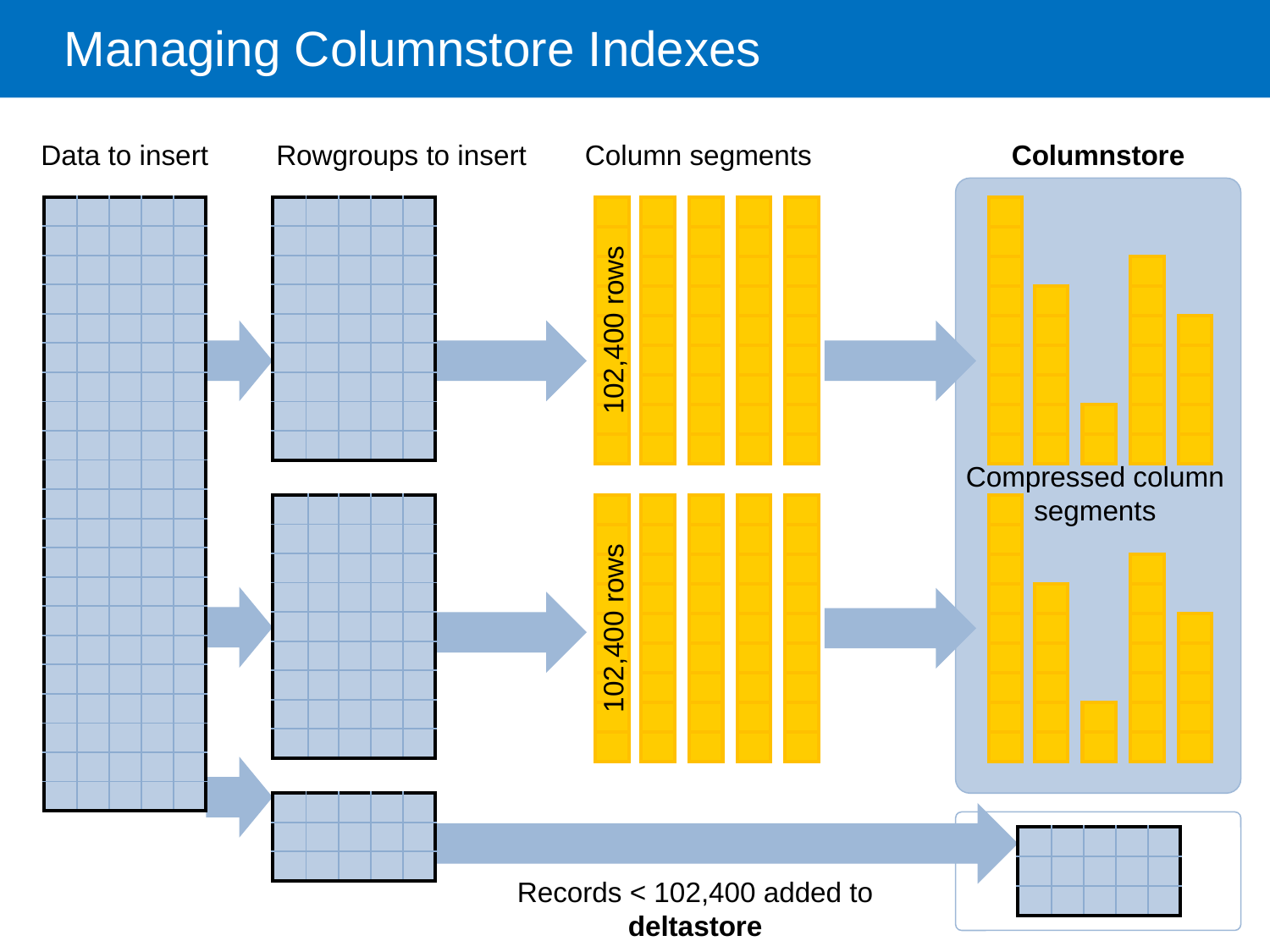

# Managing Columnstore Indexes
Data to insert
Rowgroups to insert
Column segments
Columnstore

|  |  |  |  |  |
| --- | --- | --- | --- | --- |
|  |  |  |  |  |
|  |  |  |  |  |
|  |  |  |  |  |
|  |  |  |  |  |
|  |  |  |  |  |
|  |  |  |  |  |
|  |  |  |  |  |
|  |  |  |  |  |
|  |  |  |  |  |
|  |  |  |  |  |
|  |  |  |  |  |
|  |  |  |  |  |
|  |  |  |  |  |
|  |  |  |  |  |
|  |  |  |  |  |
|  |  |  |  |  |
|  |  |  |  |  |
|  |  |  |  |  |
|  |  |  |  |  |
|  |  |  |  |  |
|  |  |  |  |  |
| --- | --- | --- | --- | --- |
|  |  |  |  |  |
|  |  |  |  |  |
|  |  |  |  |  |
|  |  |  |  |  |
|  |  |  |  |  |
|  |  |  |  |  |
|  |  |  |  |  |
|  |  |  |  |  |
|  |
| --- |
|  |
|  |
|  |
|  |
|  |
|  |
|  |
|  |
|  |
| --- |
|  |
|  |
|  |
|  |
|  |
|  |
|  |
|  |
|  |
| --- |
|  |
|  |
|  |
|  |
|  |
|  |
|  |
|  |
|  |
| --- |
|  |
|  |
|  |
|  |
|  |
|  |
|  |
|  |
|  |
| --- |
|  |
|  |
|  |
|  |
|  |
|  |
|  |
|  |
|  |
| --- |
|  |
|  |
|  |
|  |
|  |
|  |
|  |
|  |
|  |
| --- |
|  |
|  |
|  |
|  |
|  |
|  |
|  |
| --- |
|  |
|  |
|  |
|  |
|  |
102,400 rows
|  |
| --- |
|  |
|  |
|  |
|  |

|  |
| --- |
|  |
Compressed column segments
|  |  |  |  |  |
| --- | --- | --- | --- | --- |
|  |  |  |  |  |
|  |  |  |  |  |
|  |  |  |  |  |
|  |  |  |  |  |
|  |  |  |  |  |
|  |  |  |  |  |
|  |  |  |  |  |
|  |  |  |  |  |
|  |
| --- |
|  |
|  |
|  |
|  |
|  |
|  |
|  |
|  |
|  |
| --- |
|  |
|  |
|  |
|  |
|  |
|  |
|  |
|  |
|  |
| --- |
|  |
|  |
|  |
|  |
|  |
|  |
|  |
|  |
|  |
| --- |
|  |
|  |
|  |
|  |
|  |
|  |
|  |
|  |
|  |
| --- |
|  |
|  |
|  |
|  |
|  |
|  |
|  |
|  |
|  |
| --- |
|  |
|  |
|  |
|  |
|  |
|  |
|  |
|  |
|  |
| --- |
|  |
|  |
|  |
|  |
|  |
|  |
|  |
| --- |
|  |
|  |
|  |
|  |
|  |

102,400 rows
|  |
| --- |
|  |
|  |
|  |
|  |
|  |
| --- |
|  |

|  |  |  |  |  |
| --- | --- | --- | --- | --- |
|  |  |  |  |  |
|  |  |  |  |  |

|  |  |  |  |  |
| --- | --- | --- | --- | --- |
|  |  |  |  |  |
|  |  |  |  |  |
Records < 102,400 added to deltastore